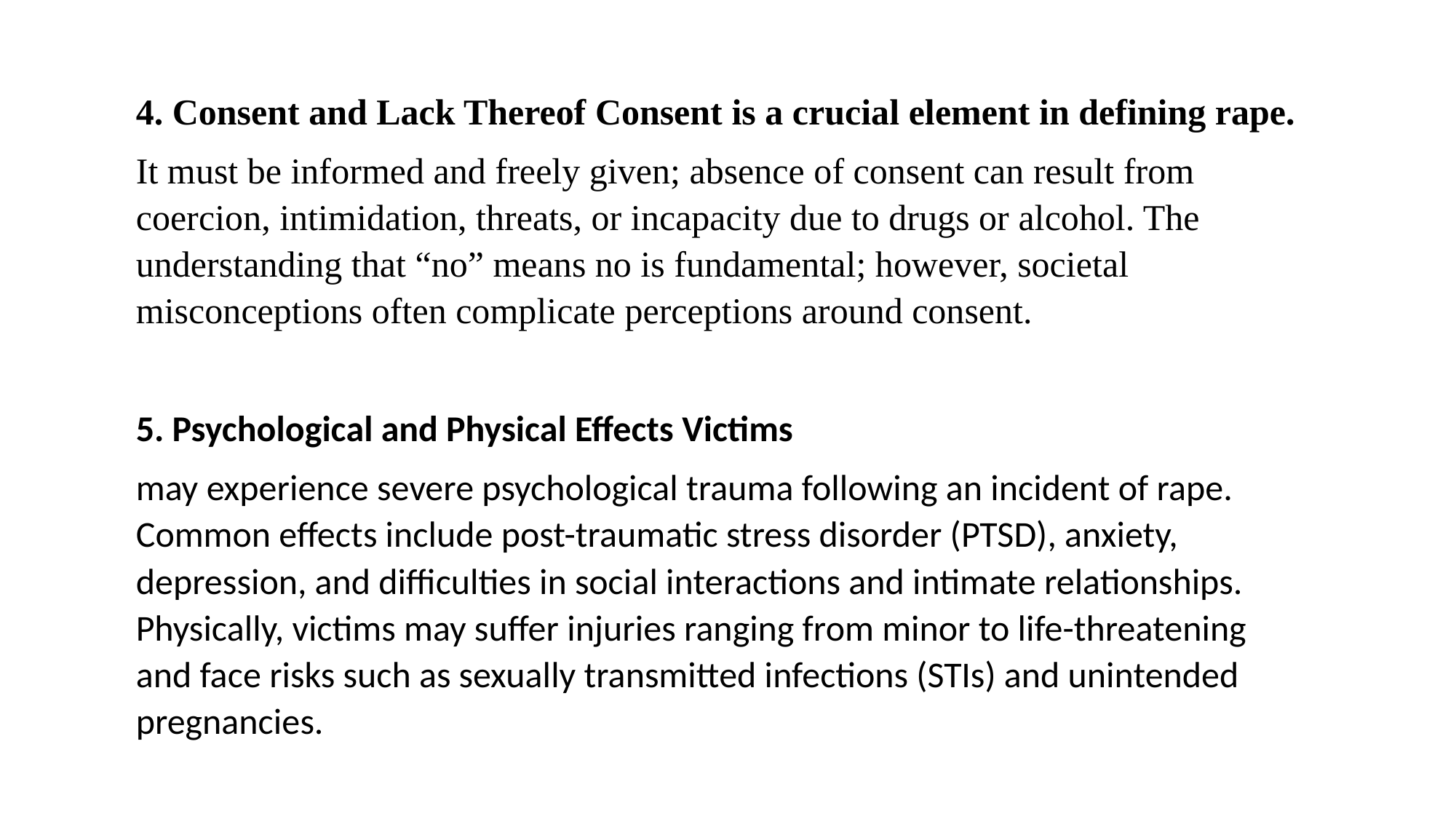

4. Consent and Lack Thereof Consent is a crucial element in defining rape.
It must be informed and freely given; absence of consent can result from coercion, intimidation, threats, or incapacity due to drugs or alcohol. The understanding that “no” means no is fundamental; however, societal misconceptions often complicate perceptions around consent.

5. Psychological and Physical Effects Victims
may experience severe psychological trauma following an incident of rape. Common effects include post-traumatic stress disorder (PTSD), anxiety, depression, and difficulties in social interactions and intimate relationships. Physically, victims may suffer injuries ranging from minor to life-threatening and face risks such as sexually transmitted infections (STIs) and unintended pregnancies.